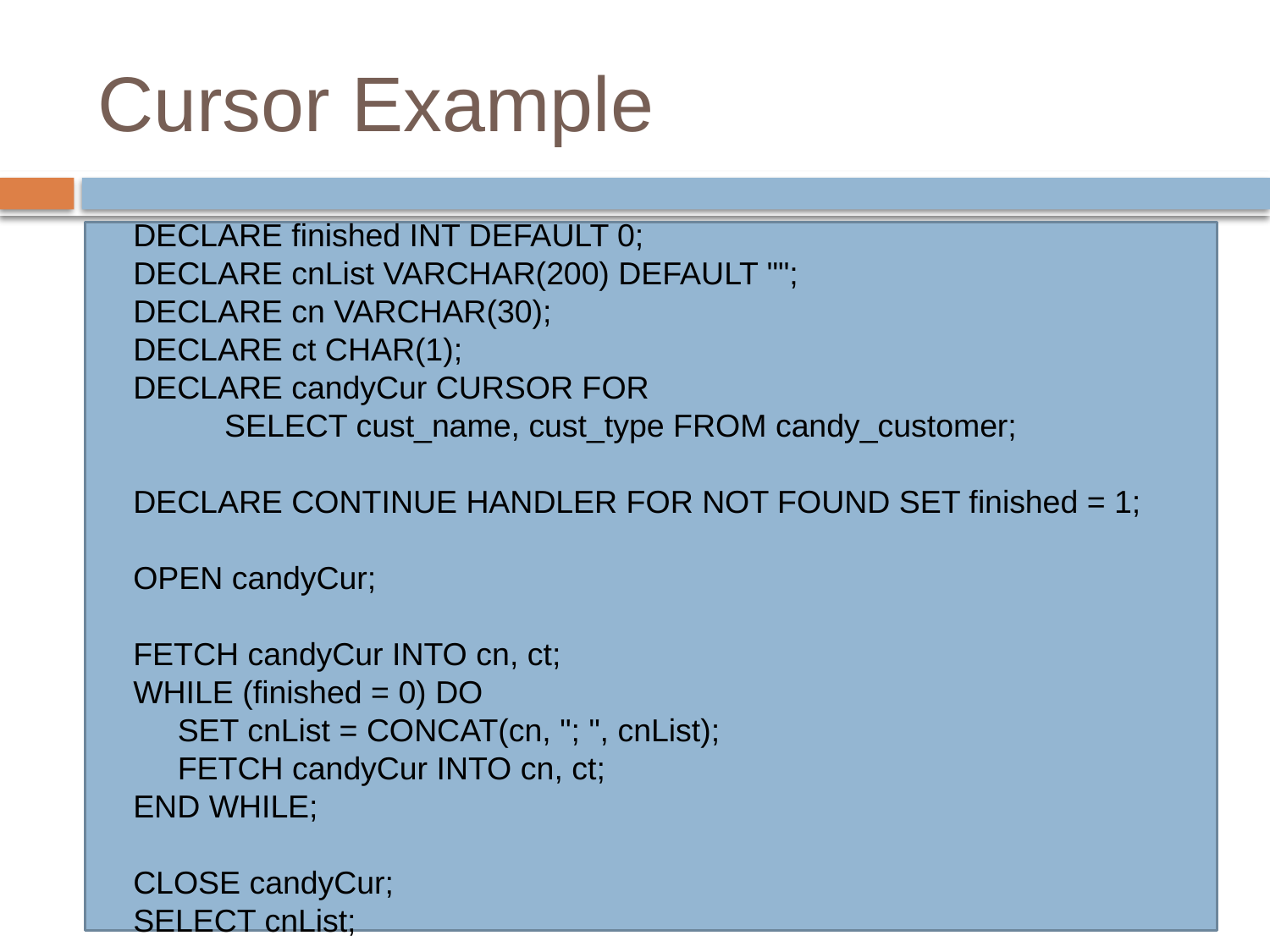

# Cursor Example

    DECLARE finished INT DEFAULT 0;
    DECLARE cnList VARCHAR(200) DEFAULT "";
    DECLARE cn VARCHAR(30);
    DECLARE ct CHAR(1);
    DECLARE candyCur CURSOR FOR
	SELECT cust_name, cust_type FROM candy_customer;

    DECLARE CONTINUE HANDLER FOR NOT FOUND SET finished = 1;

    OPEN candyCur;

    FETCH candyCur INTO cn, ct;
    WHILE (finished = 0) DO
         SET cnList = CONCAT(cn, "; ", cnList);
         FETCH candyCur INTO cn, ct;
    END WHILE;

    CLOSE candyCur;
    SELECT cnList;